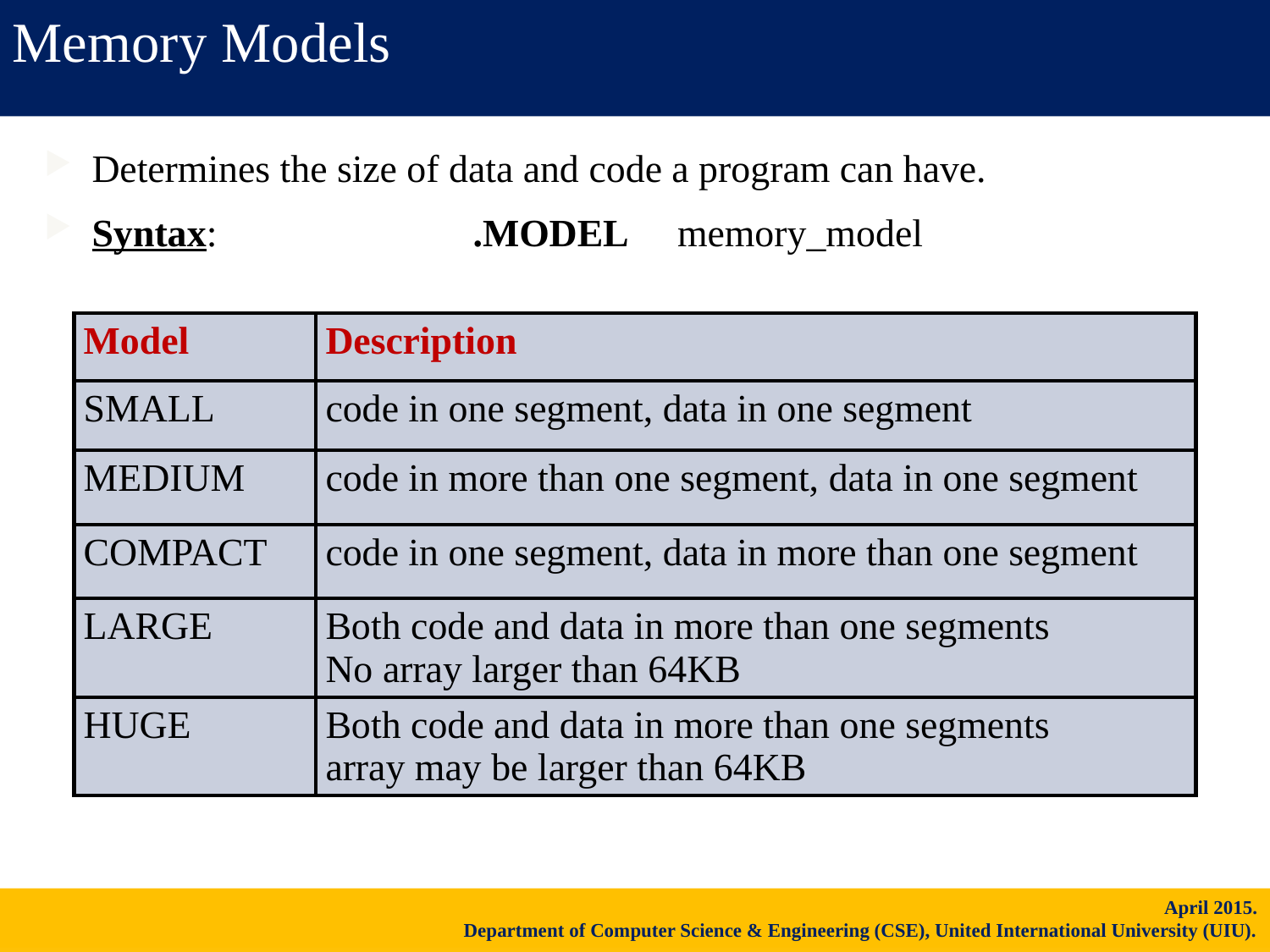

Memory Models
Determines the size of data and code a program can have.
Syntax: 		.MODEL     memory_model
| Model | Description |
| --- | --- |
| SMALL | code in one segment, data in one segment |
| MEDIUM | code in more than one segment, data in one segment |
| COMPACT | code in one segment, data in more than one segment |
| LARGE | Both code and data in more than one segments No array larger than 64KB |
| HUGE | Both code and data in more than one segments array may be larger than 64KB |
30

April 2015.
Department of Computer Science & Engineering (CSE), United International University (UIU).